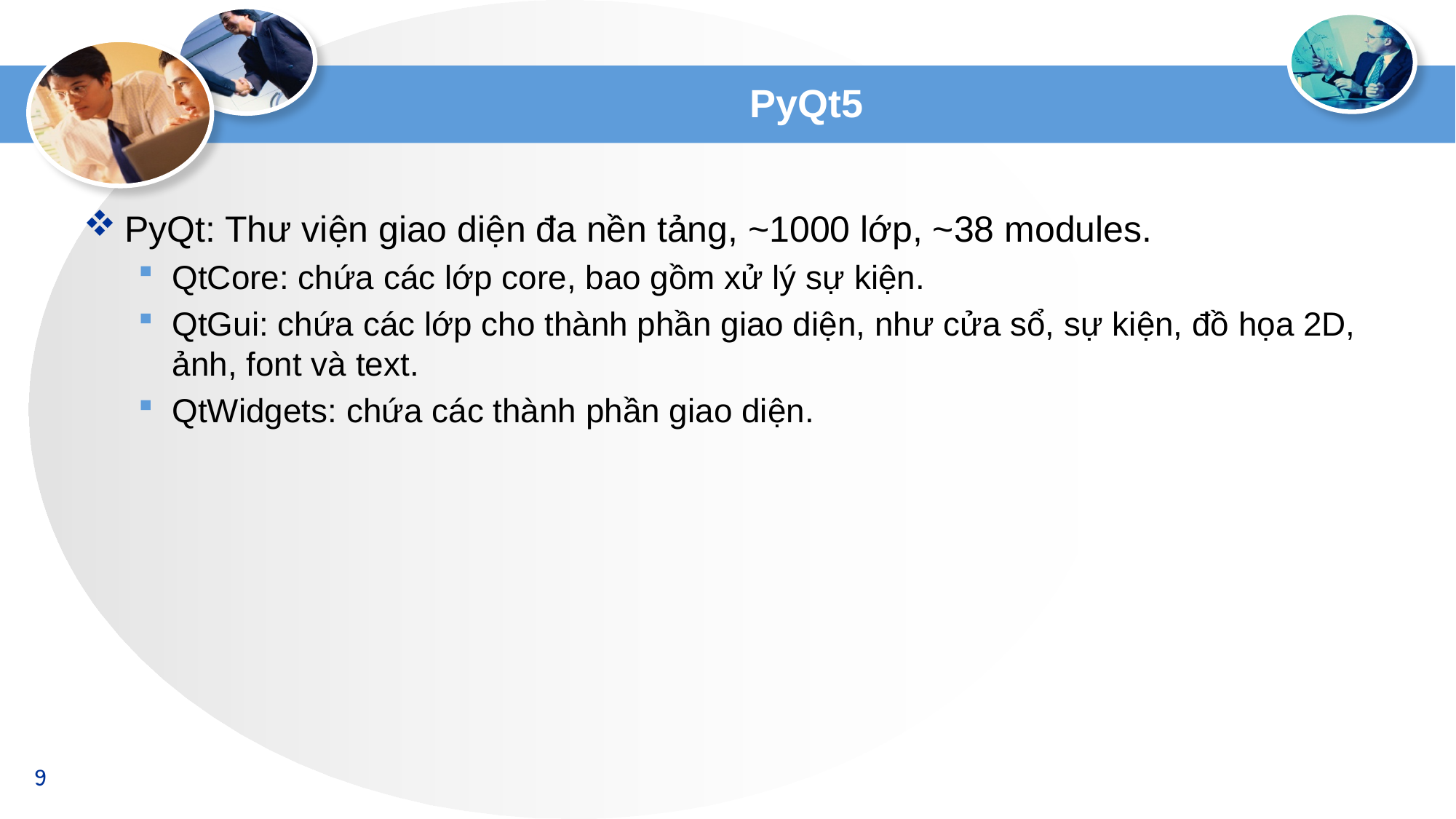

# PyQt5
PyQt: Thư viện giao diện đa nền tảng, ~1000 lớp, ~38 modules.
QtCore: chứa các lớp core, bao gồm xử lý sự kiện.
QtGui: chứa các lớp cho thành phần giao diện, như cửa sổ, sự kiện, đồ họa 2D, ảnh, font và text.
QtWidgets: chứa các thành phần giao diện.

9